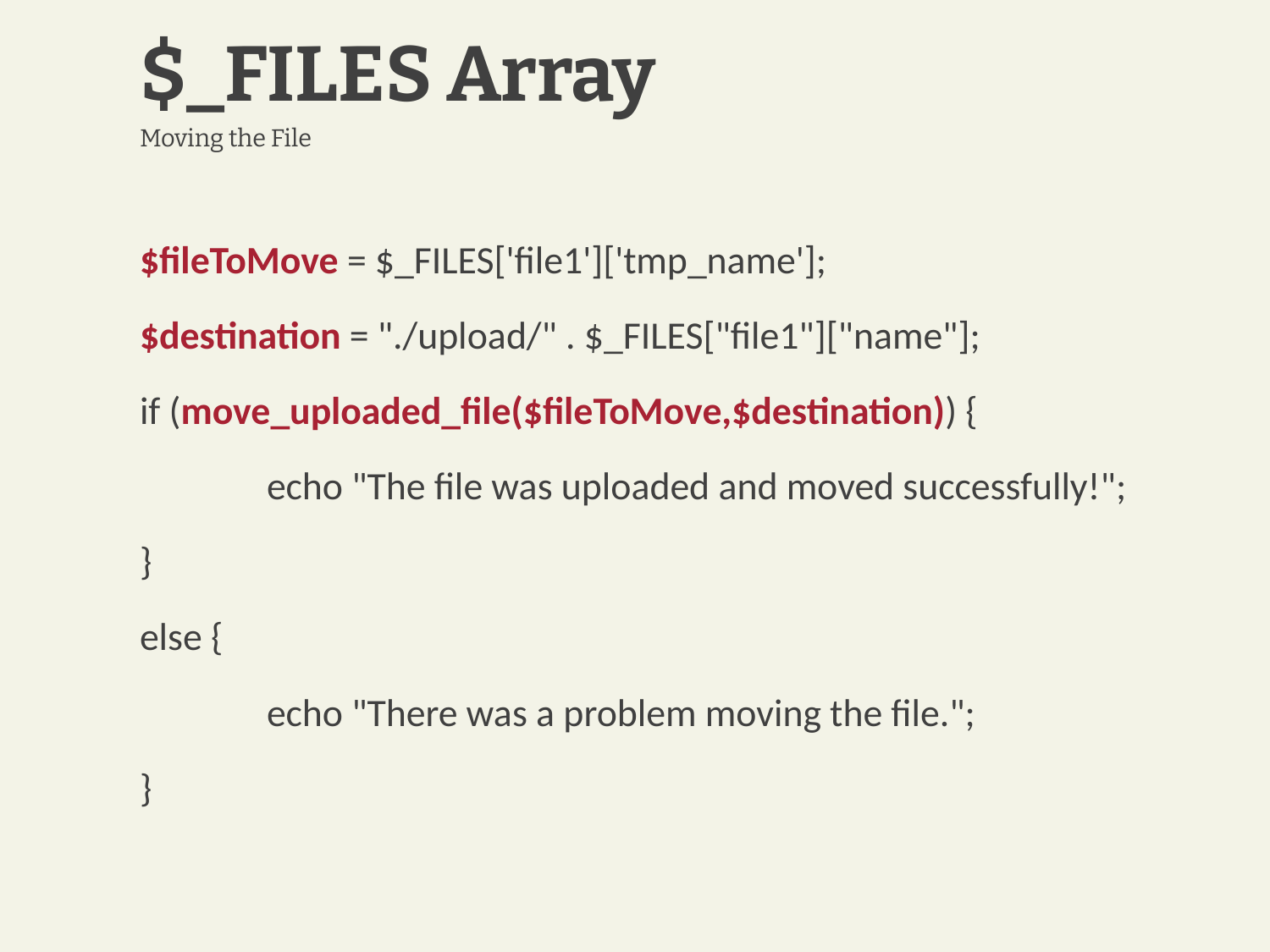

# $_FILES Array
Moving the File
$fileToMove = $_FILES['file1']['tmp_name'];
$destination = "./upload/" . $_FILES["file1"]["name"];
if (move_uploaded_file($fileToMove,$destination)) {
	echo "The file was uploaded and moved successfully!";
}
else {
	echo "There was a problem moving the file.";
}